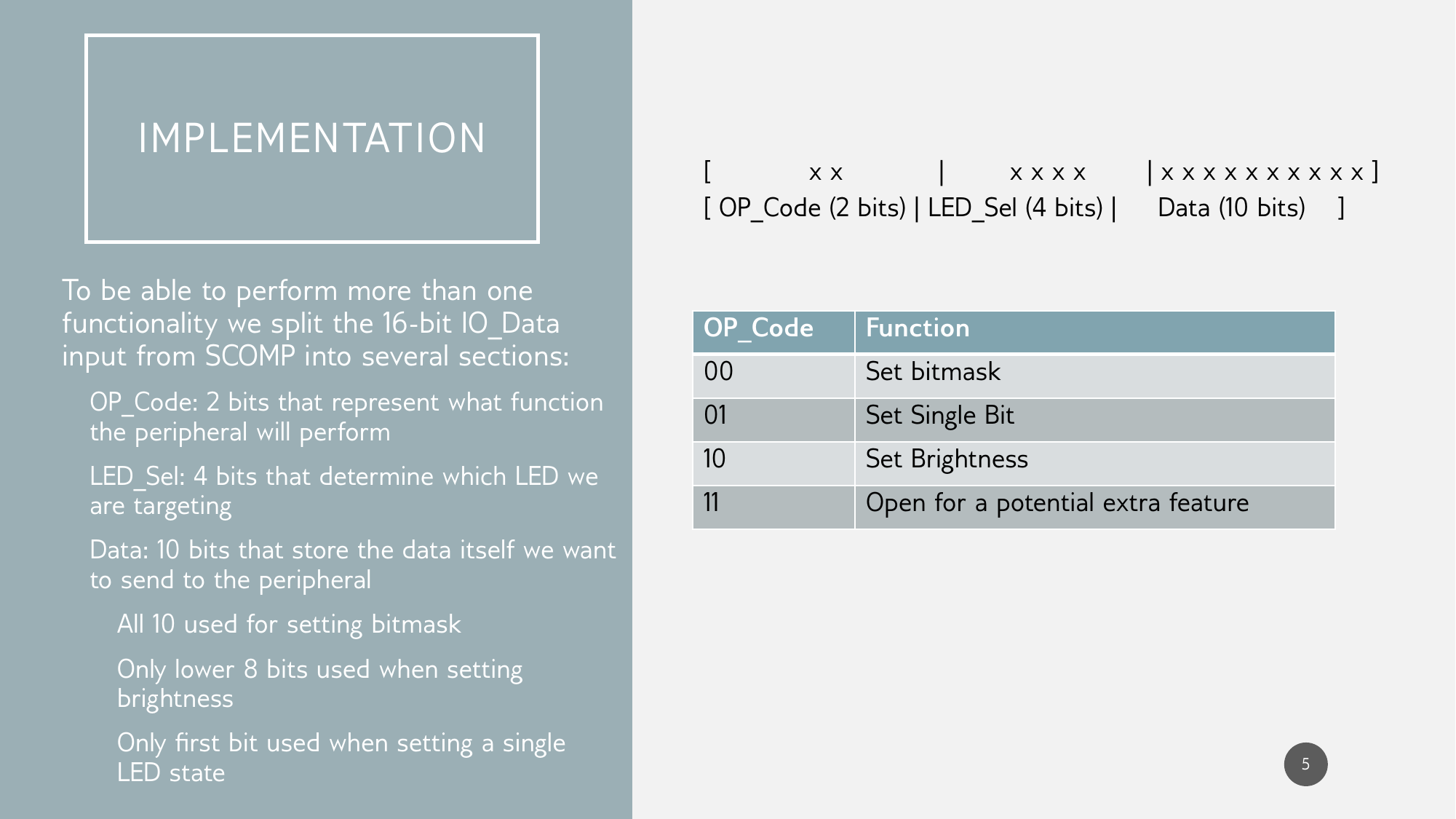

# Implementation
[            x x           |        x x x x       | x x x x x x x x x x ]
[ OP_Code (2 bits) | LED_Sel (4 bits) |     Data (10 bits)    ]
To be able to perform more than one functionality we split the 16-bit IO_Data input from SCOMP into several sections:
OP_Code: 2 bits that represent what function the peripheral will perform
LED_Sel: 4 bits that determine which LED we are targeting
Data: 10 bits that store the data itself we want to send to the peripheral
All 10 used for setting bitmask
Only lower 8 bits used when setting brightness
Only first bit used when setting a single LED state

| OP\_Code | Function |
| --- | --- |
| 00 | Set bitmask |
| 01 | Set Single Bit |
| 10 | Set Brightness |
| 11 | Open for a potential extra feature |
5